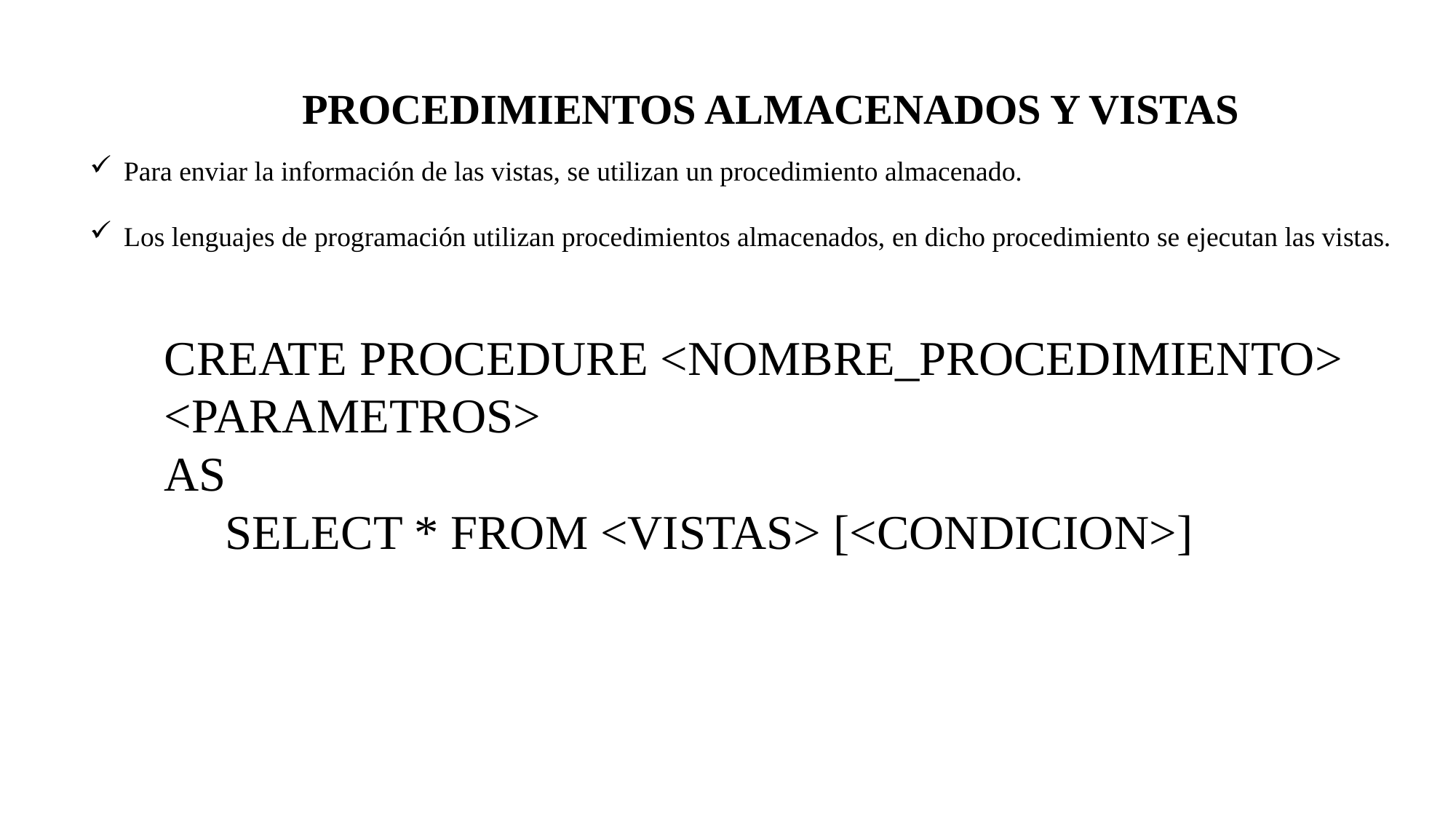

PROCEDIMIENTOS ALMACENADOS Y VISTAS
Para enviar la información de las vistas, se utilizan un procedimiento almacenado.

Los lenguajes de programación utilizan procedimientos almacenados, en dicho procedimiento se ejecutan las vistas.
CREATE PROCEDURE <NOMBRE_PROCEDIMIENTO>
<PARAMETROS>
AS
     SELECT * FROM <VISTAS> [<CONDICION>]